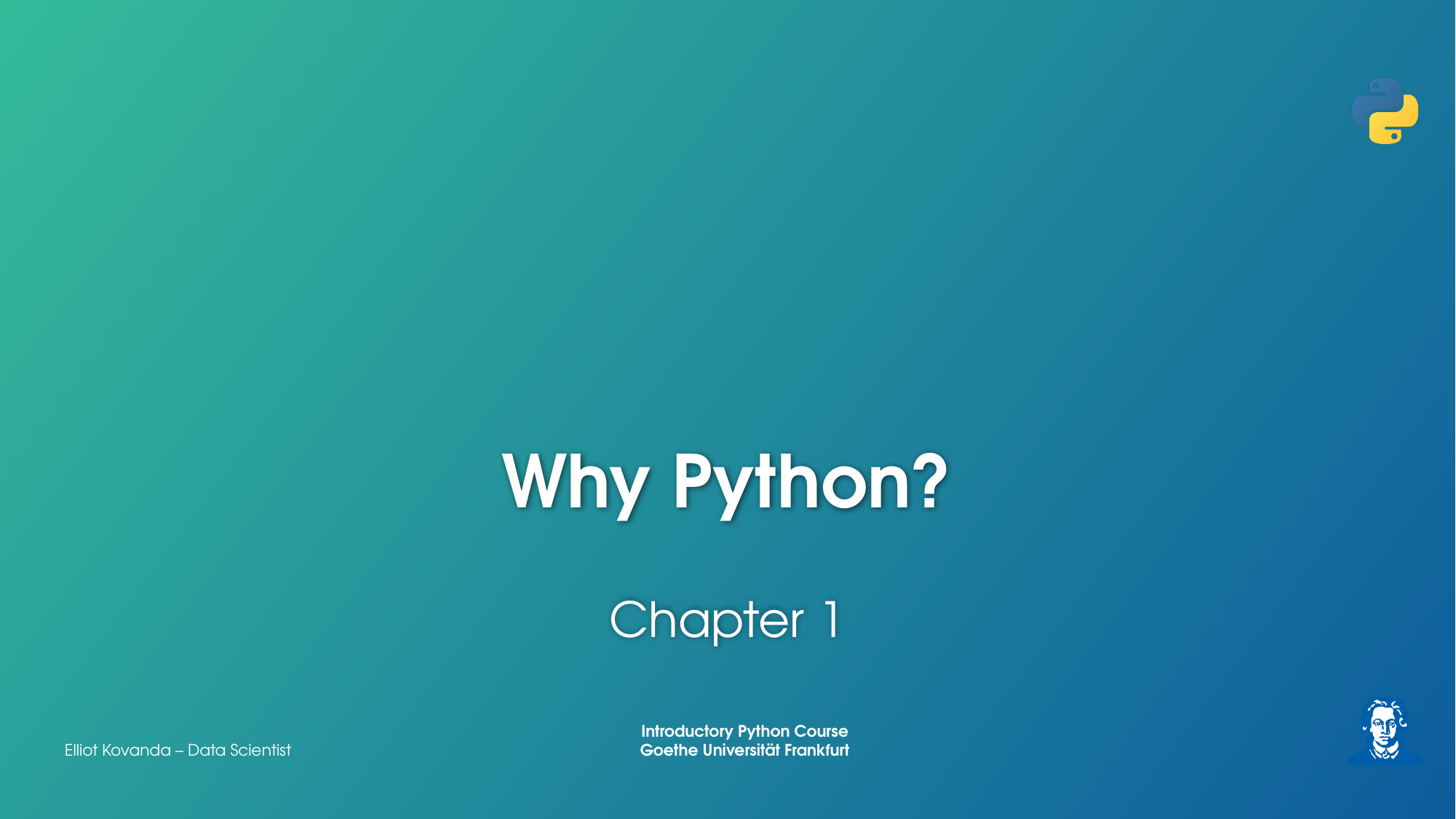

# Why Python?
Chapter 1
Elliot Kovanda – Data Scientist